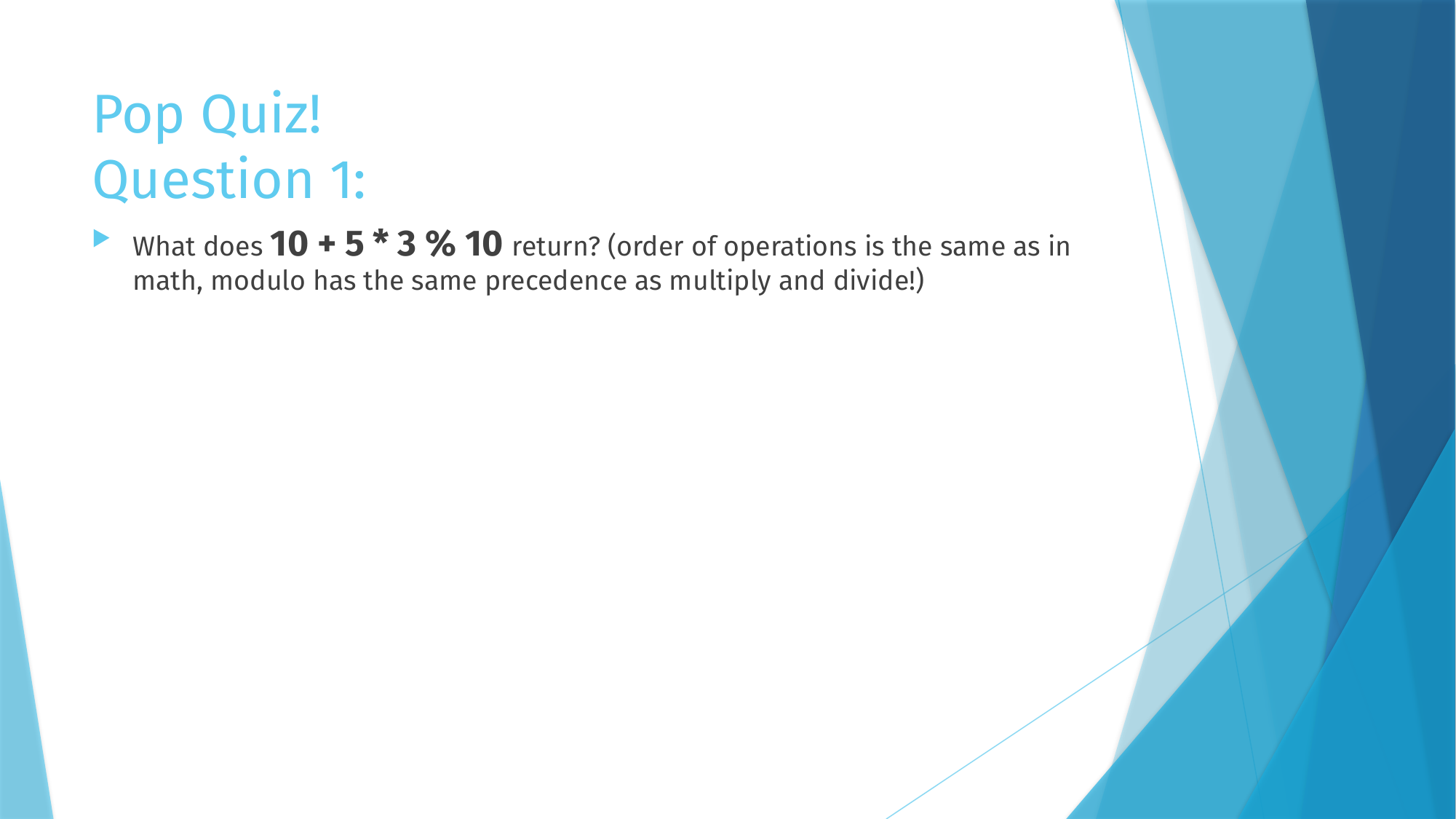

# Pop Quiz! Question 1:
What does 10 + 5 * 3 % 10 return? (order of operations is the same as in math, modulo has the same precedence as multiply and divide!)